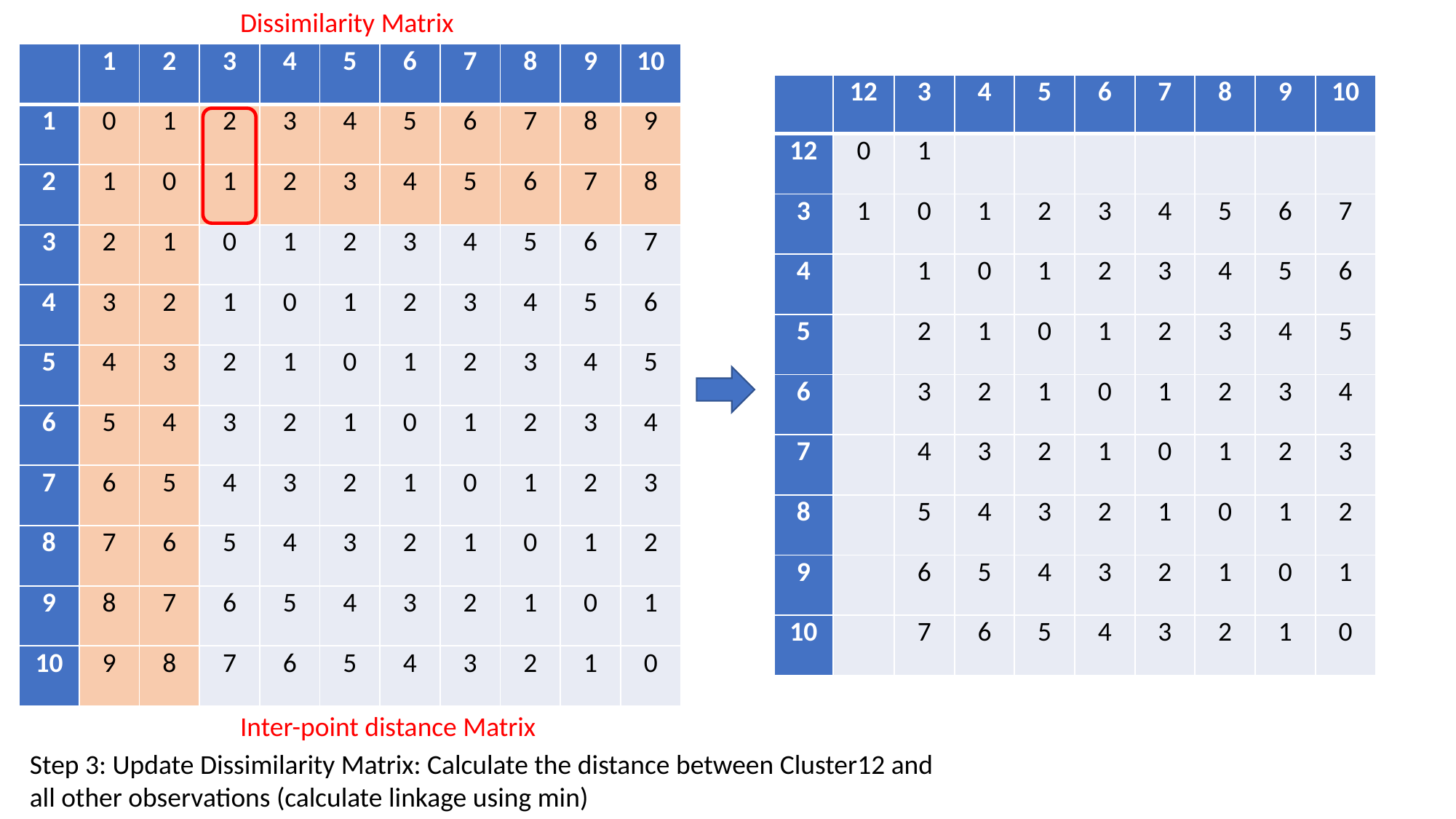

Dissimilarity Matrix
|  | 1 | 2 | 3 | 4 | 5 | 6 | 7 | 8 | 9 | 10 |
| --- | --- | --- | --- | --- | --- | --- | --- | --- | --- | --- |
| 1 | 0 | 1 | 2 | 3 | 4 | 5 | 6 | 7 | 8 | 9 |
| 2 | 1 | 0 | 1 | 2 | 3 | 4 | 5 | 6 | 7 | 8 |
| 3 | 2 | 1 | 0 | 1 | 2 | 3 | 4 | 5 | 6 | 7 |
| 4 | 3 | 2 | 1 | 0 | 1 | 2 | 3 | 4 | 5 | 6 |
| 5 | 4 | 3 | 2 | 1 | 0 | 1 | 2 | 3 | 4 | 5 |
| 6 | 5 | 4 | 3 | 2 | 1 | 0 | 1 | 2 | 3 | 4 |
| 7 | 6 | 5 | 4 | 3 | 2 | 1 | 0 | 1 | 2 | 3 |
| 8 | 7 | 6 | 5 | 4 | 3 | 2 | 1 | 0 | 1 | 2 |
| 9 | 8 | 7 | 6 | 5 | 4 | 3 | 2 | 1 | 0 | 1 |
| 10 | 9 | 8 | 7 | 6 | 5 | 4 | 3 | 2 | 1 | 0 |
|  | 12 | 3 | 4 | 5 | 6 | 7 | 8 | 9 | 10 |
| --- | --- | --- | --- | --- | --- | --- | --- | --- | --- |
| 12 | 0 | 1 |  |  |  |  |  |  |  |
| 3 | 1 | 0 | 1 | 2 | 3 | 4 | 5 | 6 | 7 |
| 4 |  | 1 | 0 | 1 | 2 | 3 | 4 | 5 | 6 |
| 5 |  | 2 | 1 | 0 | 1 | 2 | 3 | 4 | 5 |
| 6 |  | 3 | 2 | 1 | 0 | 1 | 2 | 3 | 4 |
| 7 |  | 4 | 3 | 2 | 1 | 0 | 1 | 2 | 3 |
| 8 |  | 5 | 4 | 3 | 2 | 1 | 0 | 1 | 2 |
| 9 |  | 6 | 5 | 4 | 3 | 2 | 1 | 0 | 1 |
| 10 |  | 7 | 6 | 5 | 4 | 3 | 2 | 1 | 0 |

Inter-point distance Matrix
Step 3: Update Dissimilarity Matrix: Calculate the distance between Cluster12 and all other observations (calculate linkage using min)